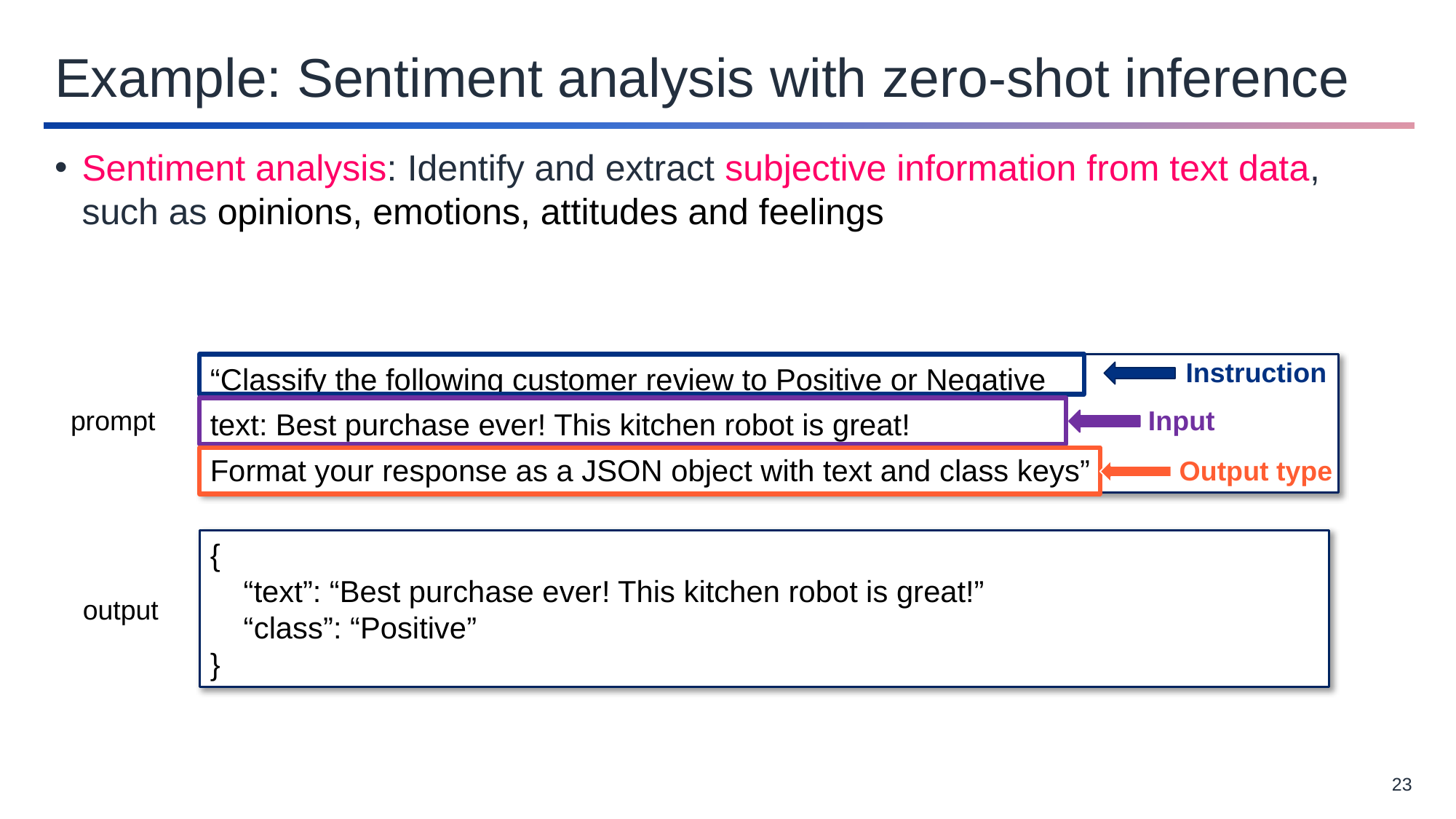

# Example: Sentiment analysis with zero-shot inference
Sentiment analysis: Identify and extract subjective information from text data, such as opinions, emotions, attitudes and feelings

Instruction

“Classify the following customer review to Positive or Negative
text: Best purchase ever! This kitchen robot is great!
Format your response as a JSON object with text and class keys”

Input
prompt

Output type

{
    “text”: “Best purchase ever! This kitchen robot is great!”
    “class”: “Positive”
}
output
23